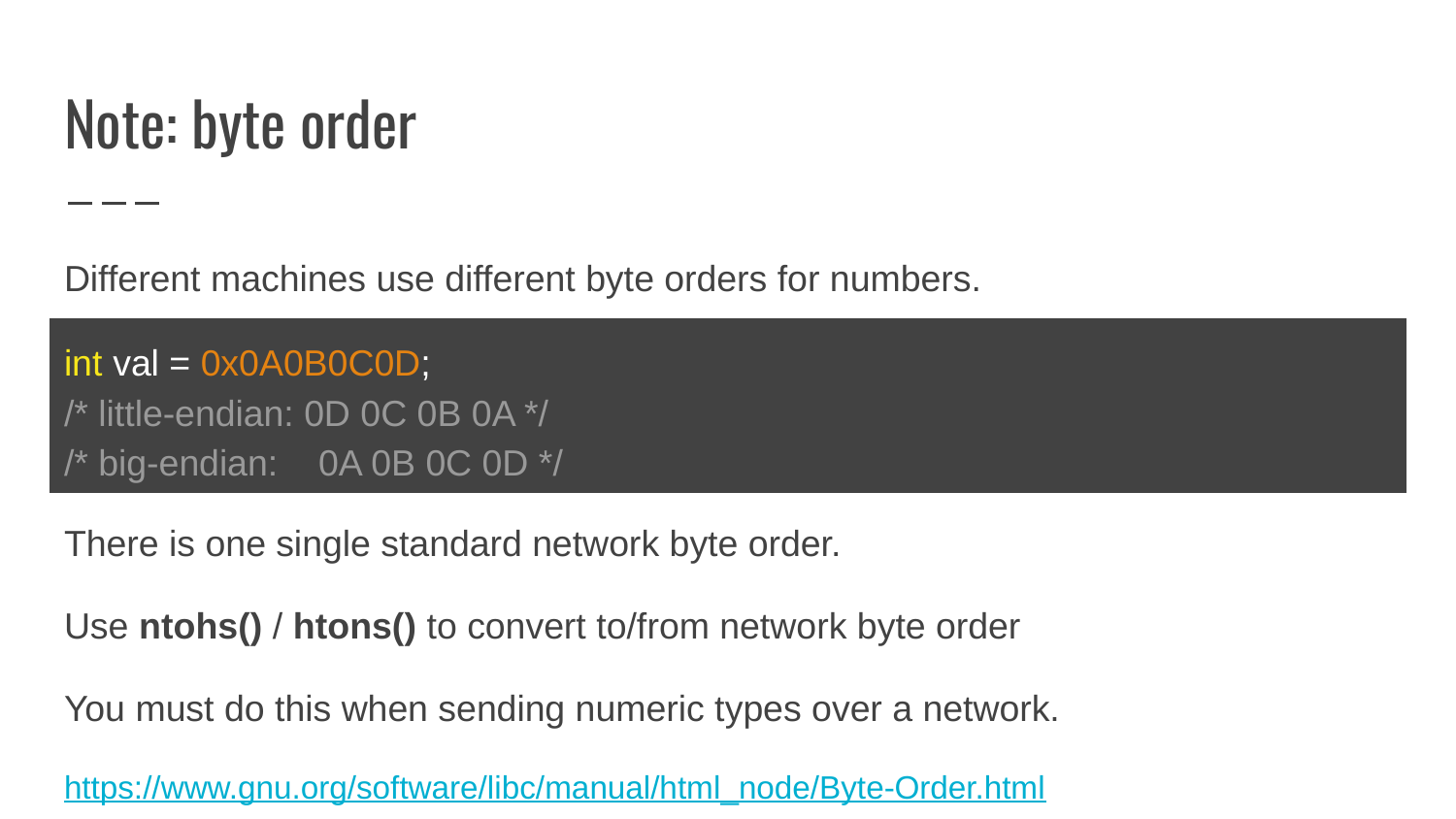

# Note: byte order
Different machines use different byte orders for numbers.
int val = 0x0A0B0C0D;
/* little-endian: 0D 0C 0B 0A */
/* big-endian:    0A 0B 0C 0D */
There is one single standard network byte order.
Use ntohs() / htons() to convert to/from network byte order
You must do this when sending numeric types over a network.
https://www.gnu.org/software/libc/manual/html_node/Byte-Order.html